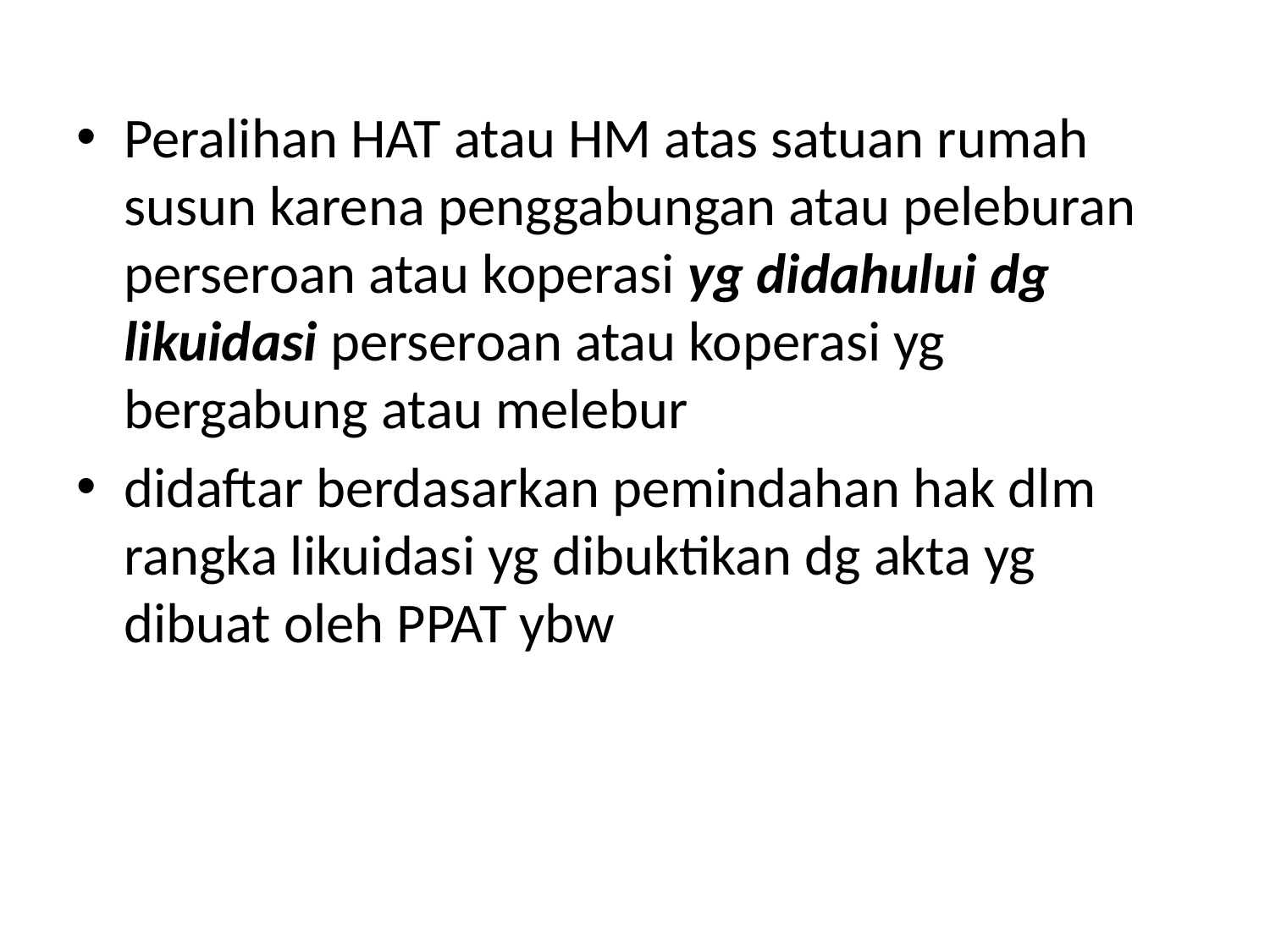

#
Peralihan HAT atau HM atas satuan rumah susun karena penggabungan atau peleburan perseroan atau koperasi yg didahului dg likuidasi perseroan atau koperasi yg bergabung atau melebur
didaftar berdasarkan pemindahan hak dlm rangka likuidasi yg dibuktikan dg akta yg dibuat oleh PPAT ybw